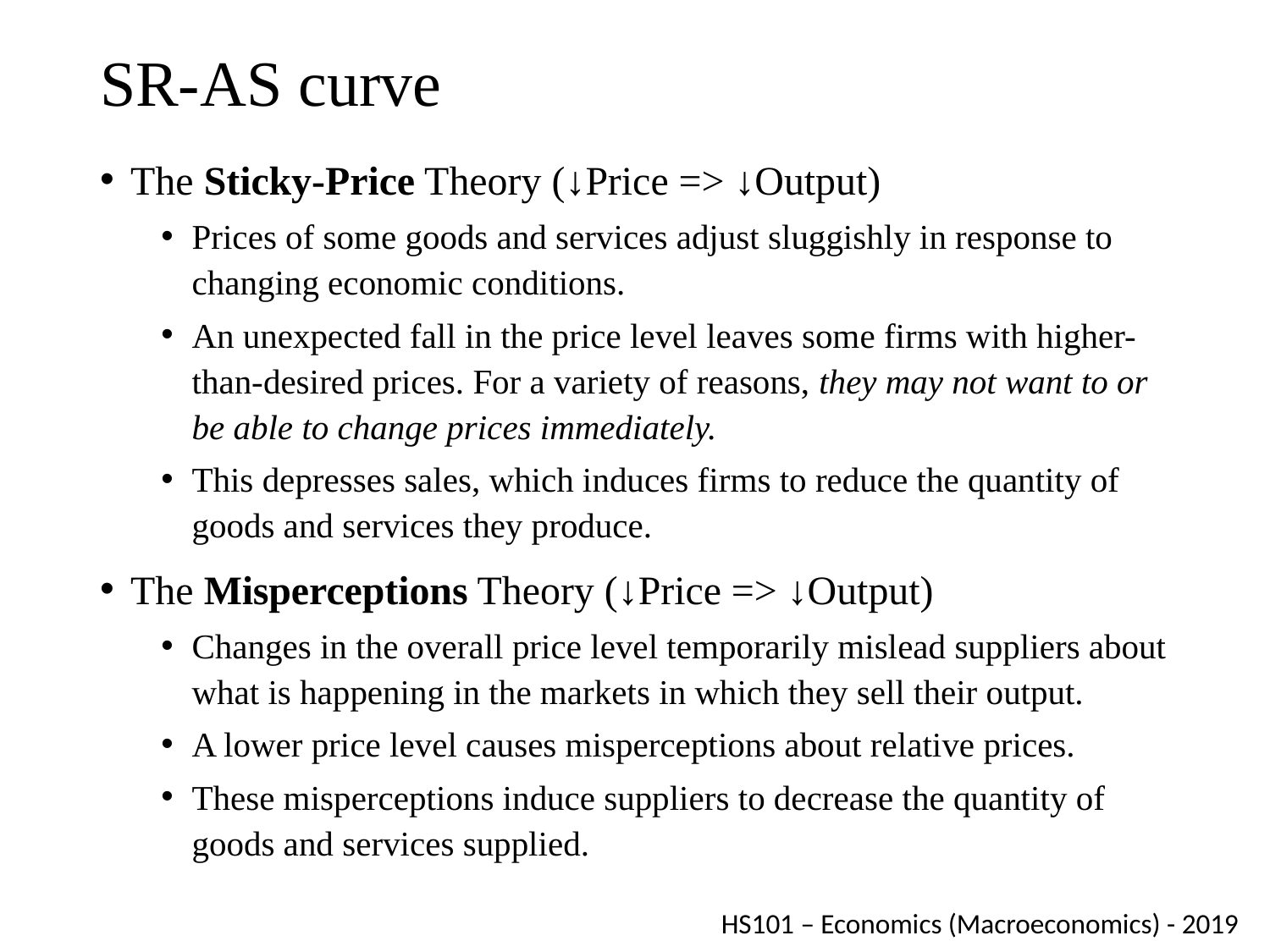

# SR-AS curve
The Sticky-Price Theory (↓Price => ↓Output)
Prices of some goods and services adjust sluggishly in response to changing economic conditions.
An unexpected fall in the price level leaves some firms with higher-than-desired prices. For a variety of reasons, they may not want to or be able to change prices immediately.
This depresses sales, which induces firms to reduce the quantity of goods and services they produce.
The Misperceptions Theory (↓Price => ↓Output)
Changes in the overall price level temporarily mislead suppliers about what is happening in the markets in which they sell their output.
A lower price level causes misperceptions about relative prices.
These misperceptions induce suppliers to decrease the quantity of goods and services supplied.

HS101 – Economics (Macroeconomics) - 2019